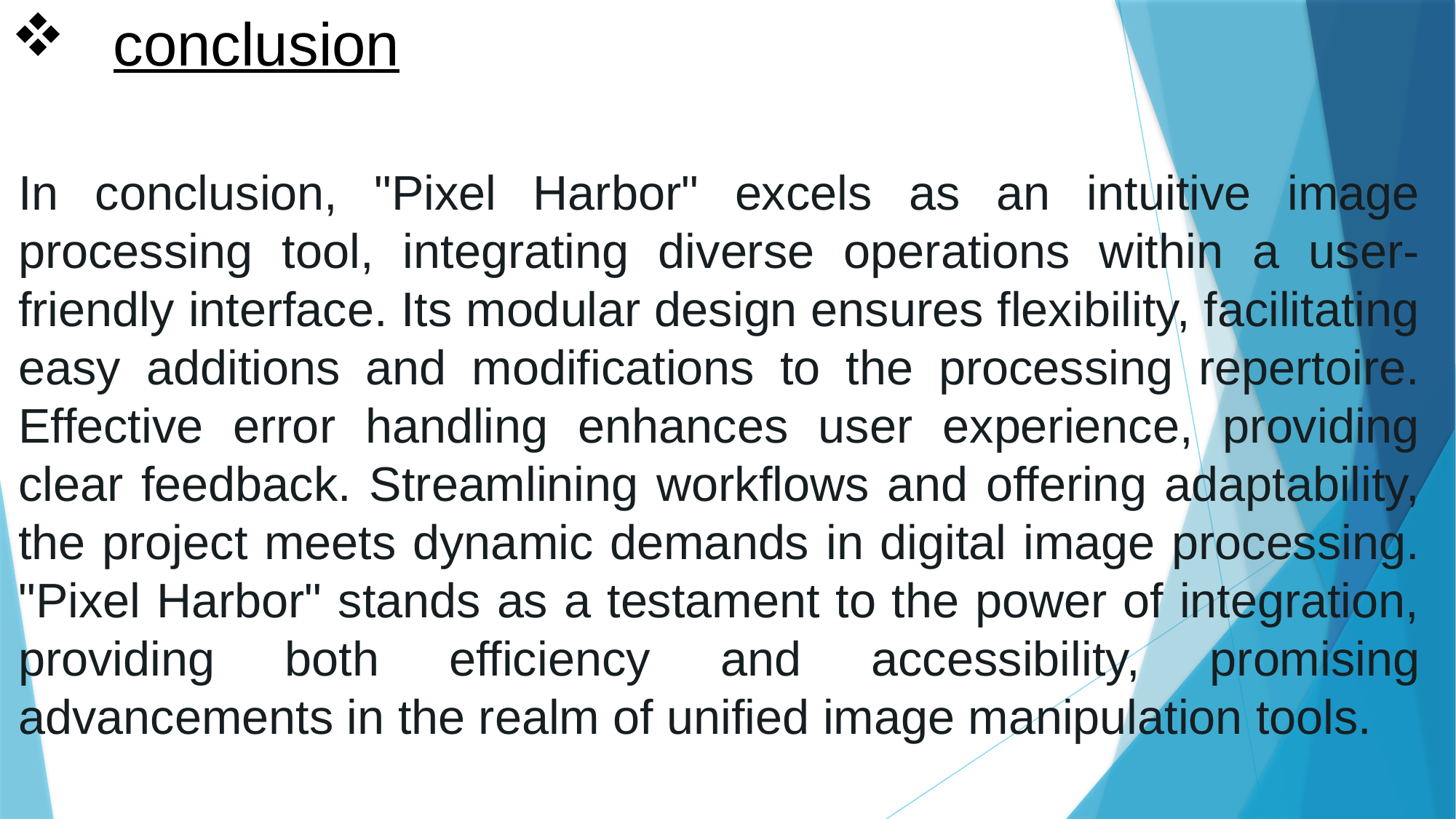

# conclusion

In conclusion, "Pixel Harbor" excels as an intuitive image processing tool, integrating diverse operations within a user-friendly interface. Its modular design ensures flexibility, facilitating easy additions and modifications to the processing repertoire. Effective error handling enhances user experience, providing clear feedback. Streamlining workflows and offering adaptability, the project meets dynamic demands in digital image processing. "Pixel Harbor" stands as a testament to the power of integration, providing both efficiency and accessibility, promising advancements in the realm of unified image manipulation tools.